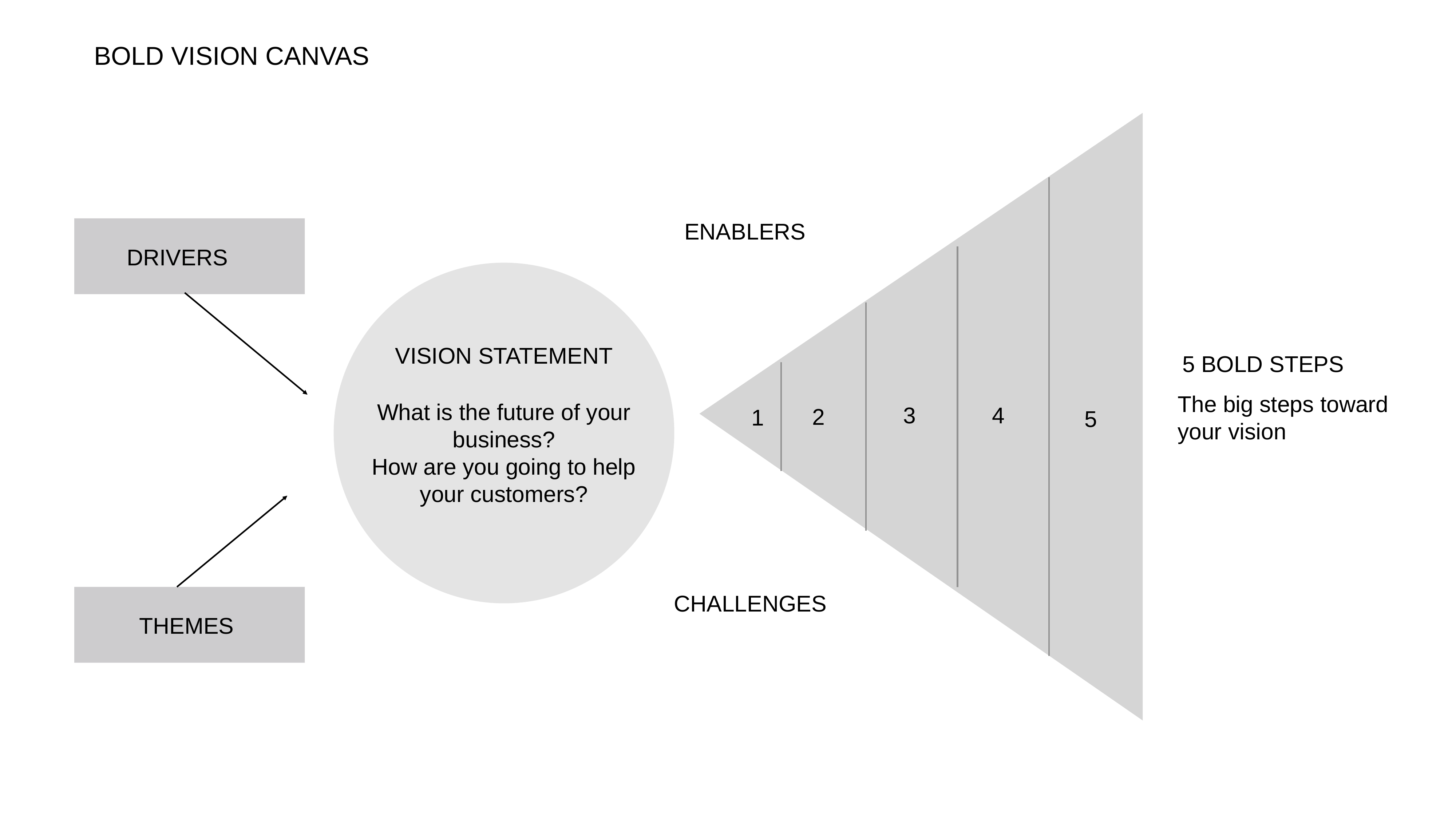

BOLD VISION CANVAS

ENABLERS

DRIVERS

VISION STATEMENT
5 BOLD STEPS

The big steps toward your vision
What is the future of your business?
How are you going to help your customers?
3
4
2
1
5

CHALLENGES

THEMES